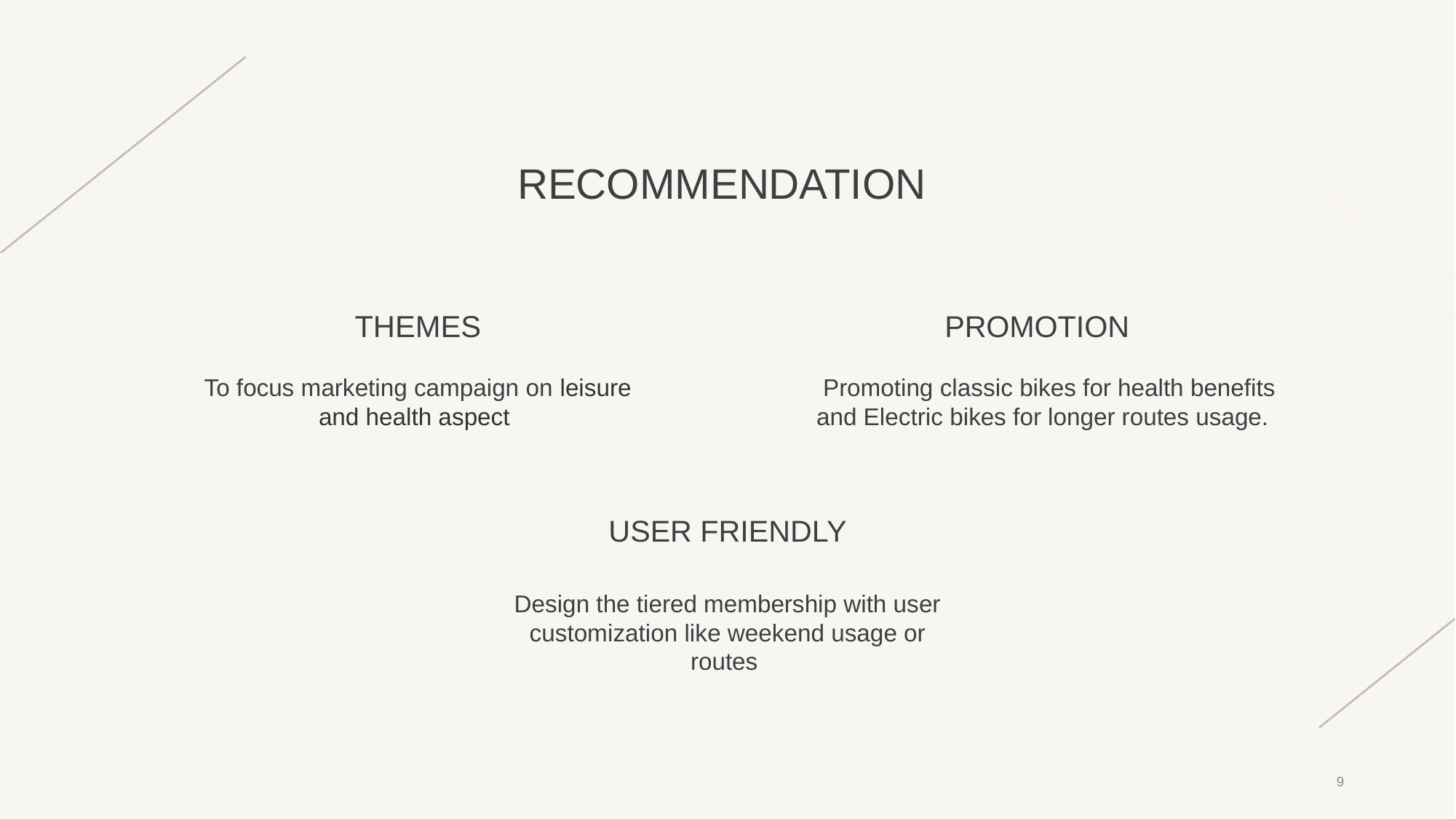

# RECOMMENDATION
THEMES
PROMOTION
To focus marketing campaign on leisure and health aspect
Promoting classic bikes for health benefits and Electric bikes for longer routes usage.
USER FRIENDLY
Design the tiered membership with user customization like weekend usage or routes
9